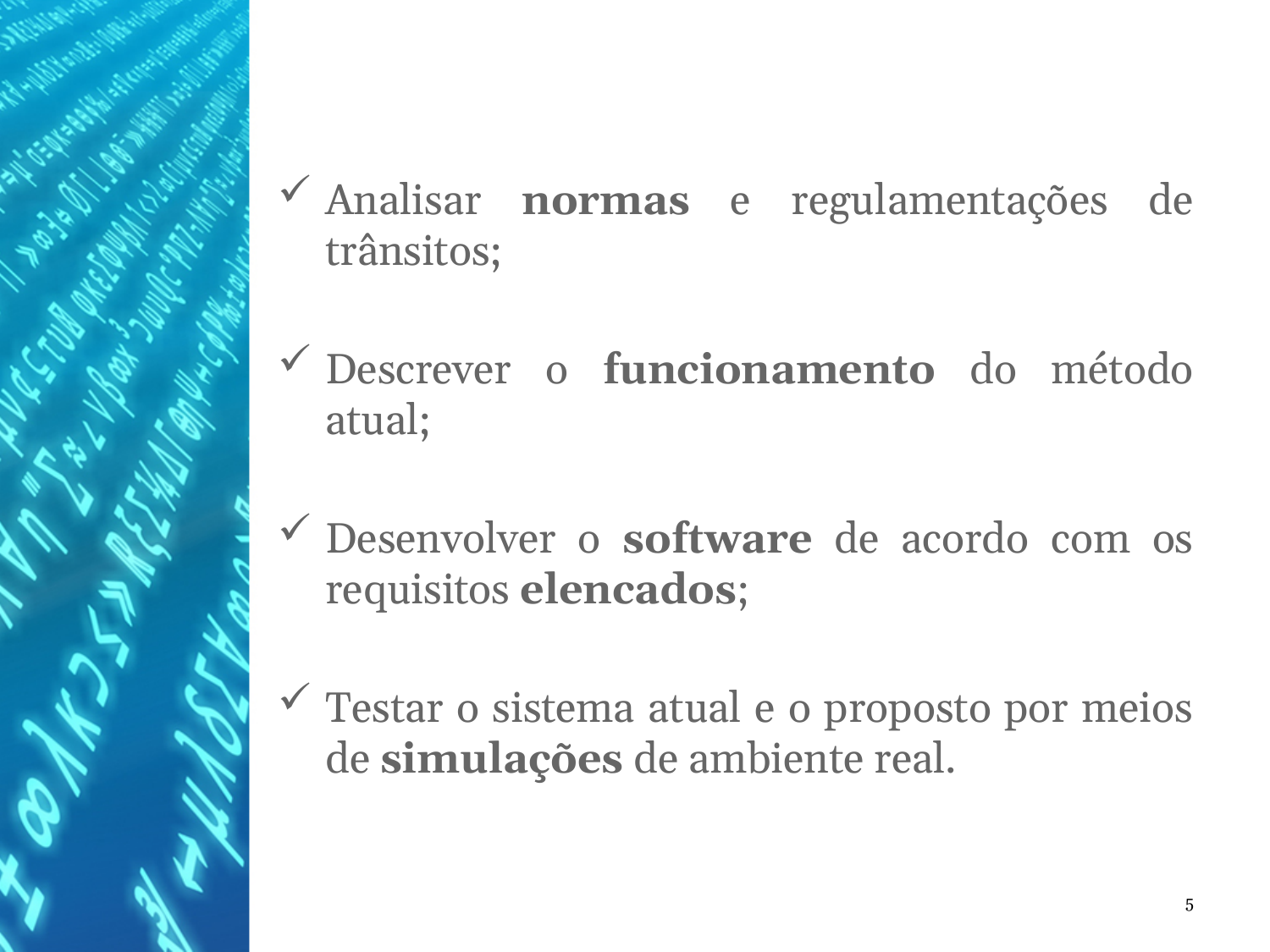

Analisar normas e regulamentações de trânsitos;

Descrever o funcionamento do método atual;

Desenvolver o software de acordo com os requisitos elencados;

Testar o sistema atual e o proposto por meios de simulações de ambiente real.

5